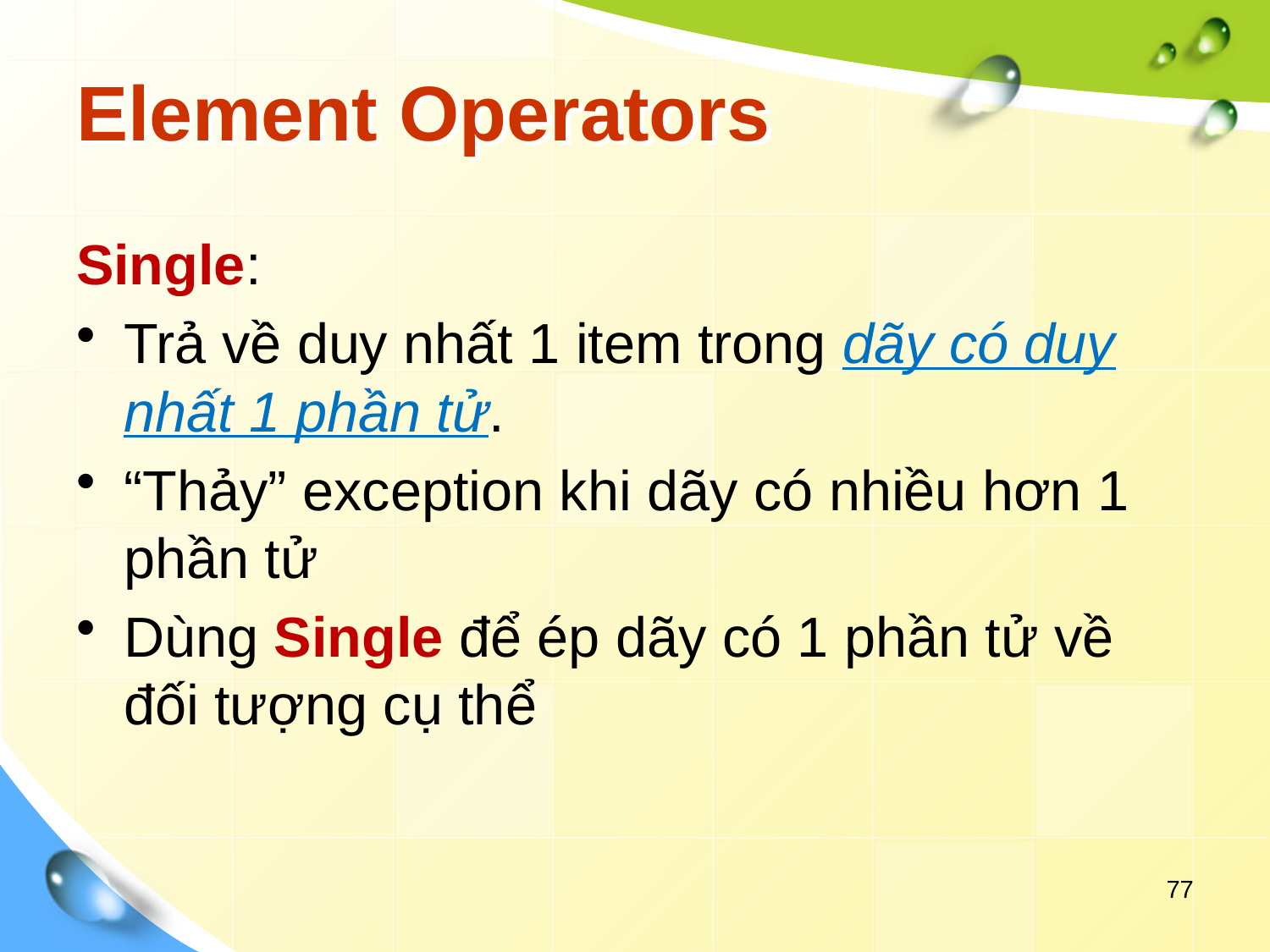

# Element Operators
Single:
Trả về duy nhất 1 item trong dãy có duy nhất 1 phần tử.
“Thảy” exception khi dãy có nhiều hơn 1 phần tử
Dùng Single để ép dãy có 1 phần tử về đối tượng cụ thể
77